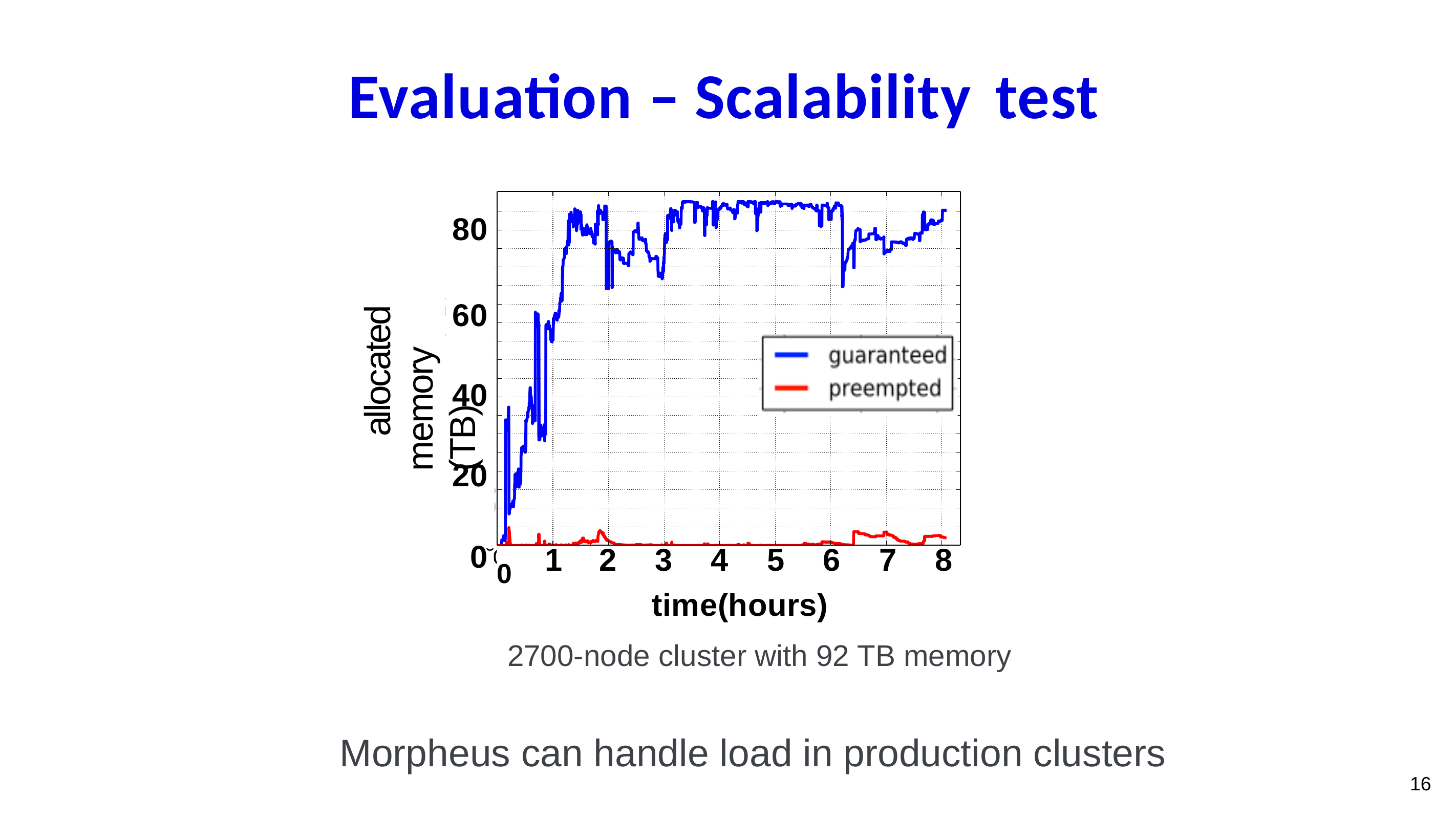

# Evaluation – Scalability test

80

60

40

20

allocated  memory (TB)
)
B  (T
y
r
o
m
e
m

0 0

1	2	3	4	5	6	7	8
time(hours)

      2700-node cluster with 92 TB memory

Morpheus can handle load in production clusters
16